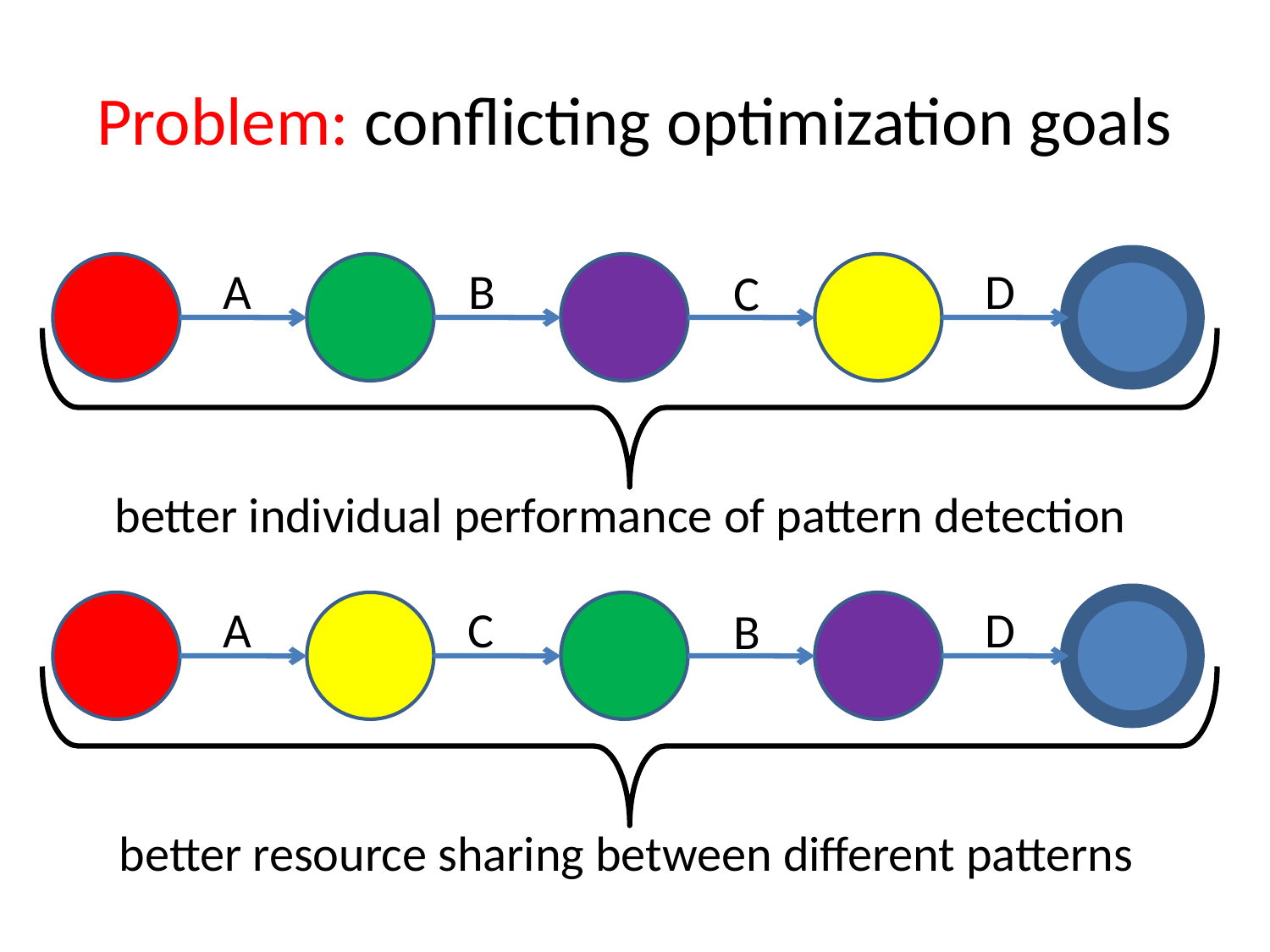

# Problem: conflicting optimization goals

A

B

D

C
better individual performance of pattern detection

A

C

D

B
better resource sharing between different patterns